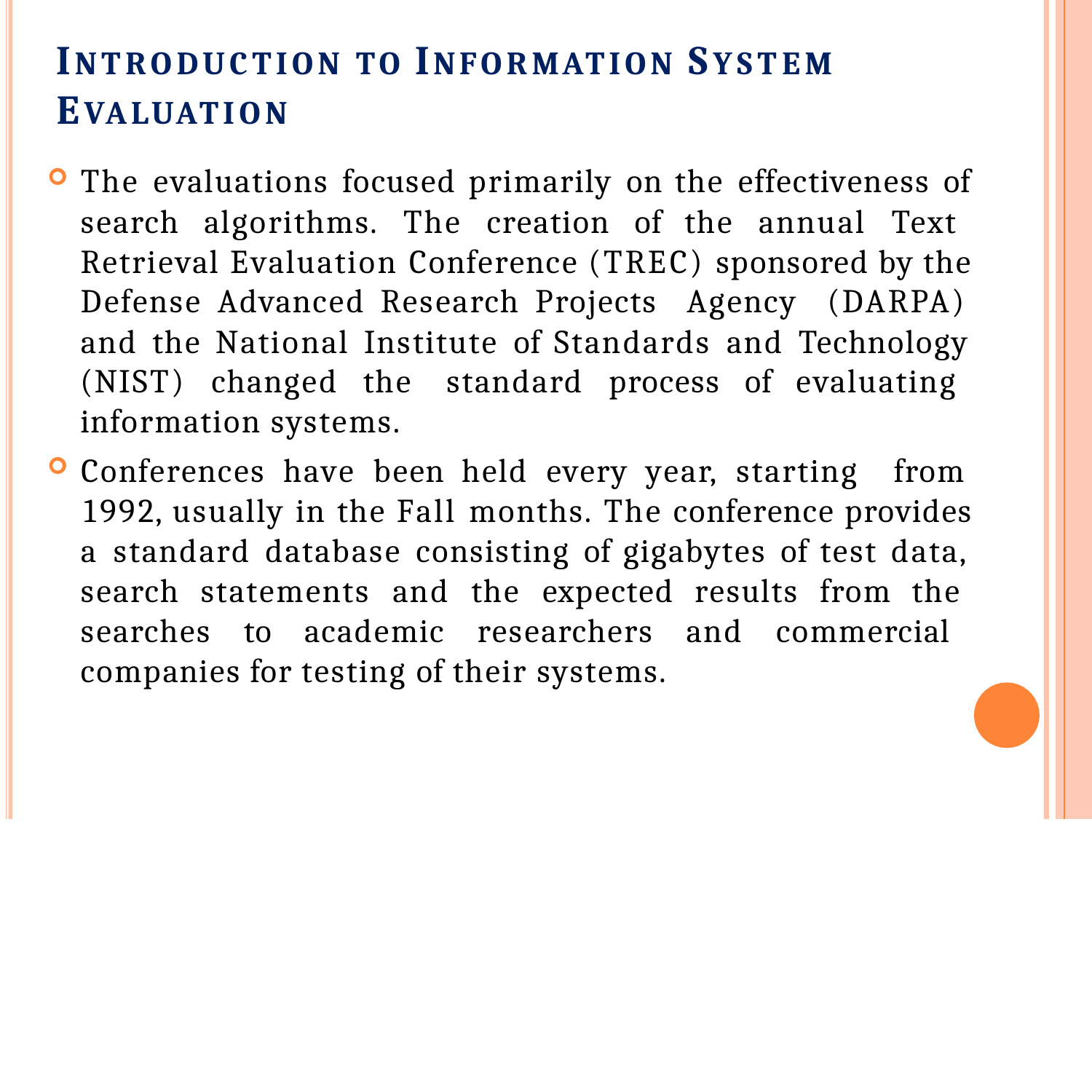

# INTRODUCTION TO INFORMATION SYSTEM  EVALUATION
The evaluations focused primarily on the effectiveness of  search algorithms. The creation of the annual Text  Retrieval Evaluation Conference (TREC) sponsored by the  Defense Advanced Research Projects  Agency  (DARPA)  and the National Institute of Standards and Technology  (NIST) changed the standard process of evaluating  information systems.
Conferences have been held every year, starting  from  1992, usually in the Fall months. The conference provides  a standard database consisting of gigabytes of test data,  search statements and the expected results from the  searches to academic researchers and commercial  companies for testing of their systems.